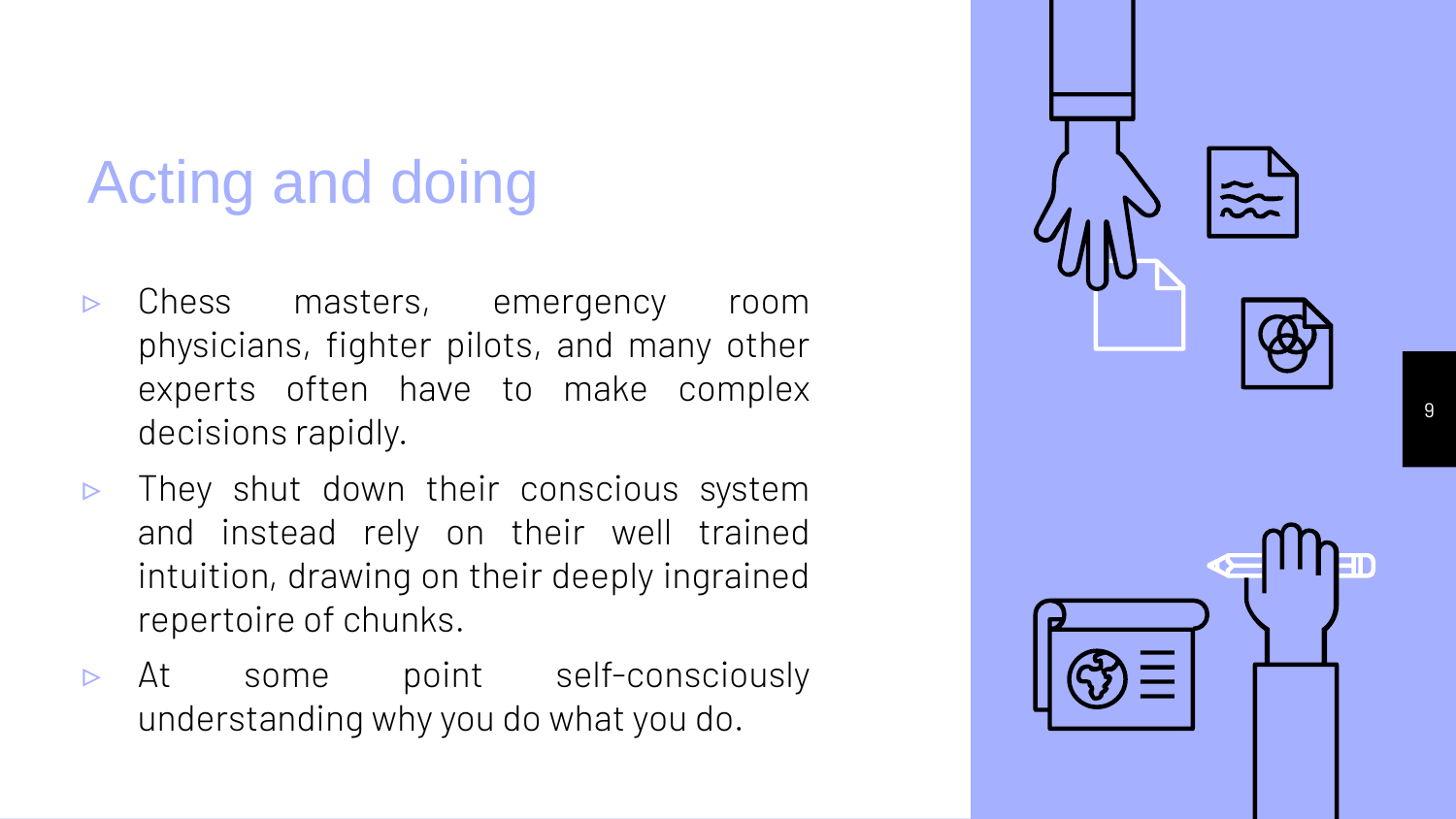

# Acting and doing
Chess masters, emergency room physicians, fighter pilots, and many other experts often have to make complex decisions rapidly.
They shut down their conscious system and instead rely on their well trained intuition, drawing on their deeply ingrained repertoire of chunks.
At some point self-consciously understanding why you do what you do.
9